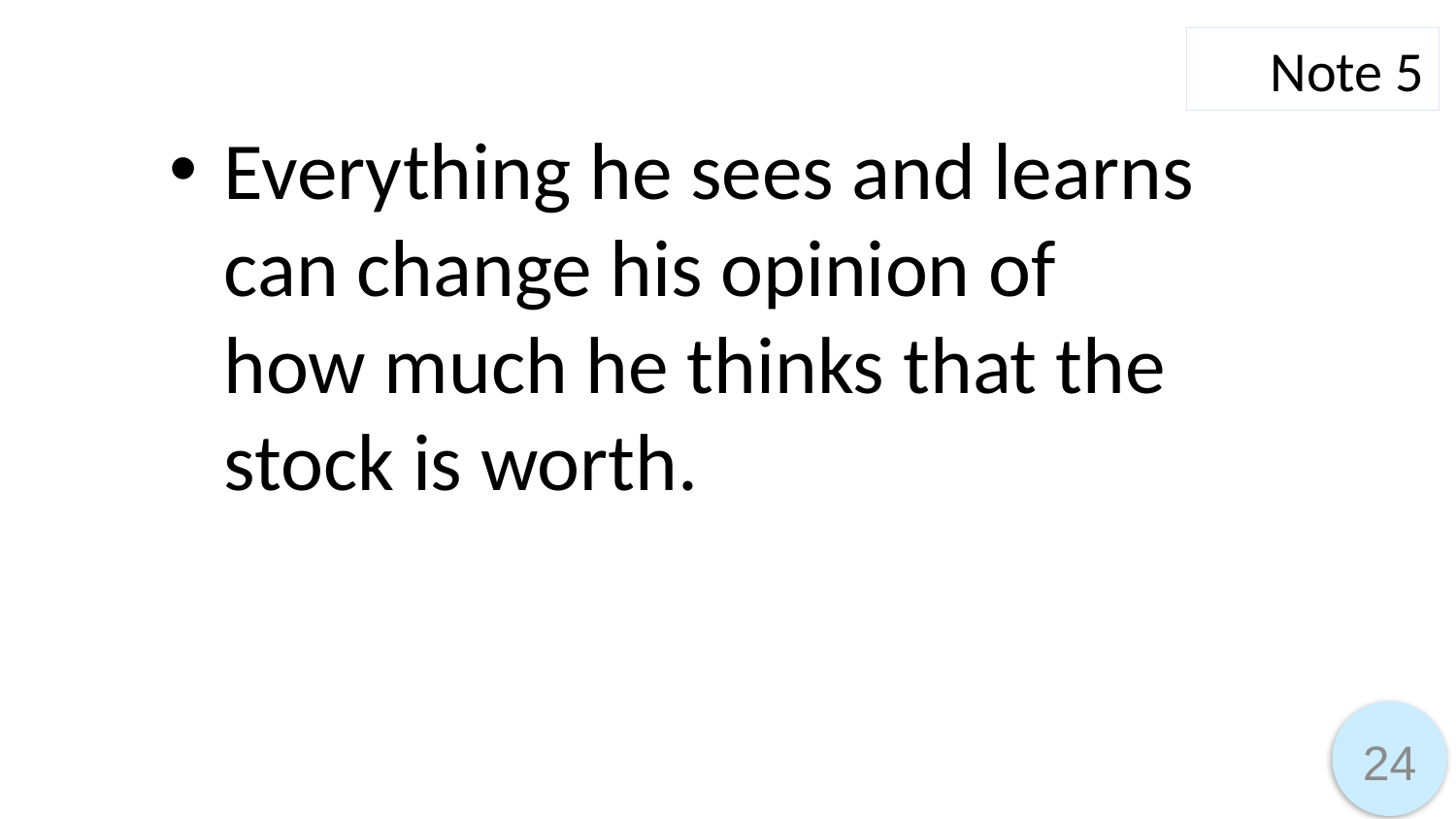

Note 5
Everything he sees and learns can change his opinion of how much he thinks that the stock is worth.
24